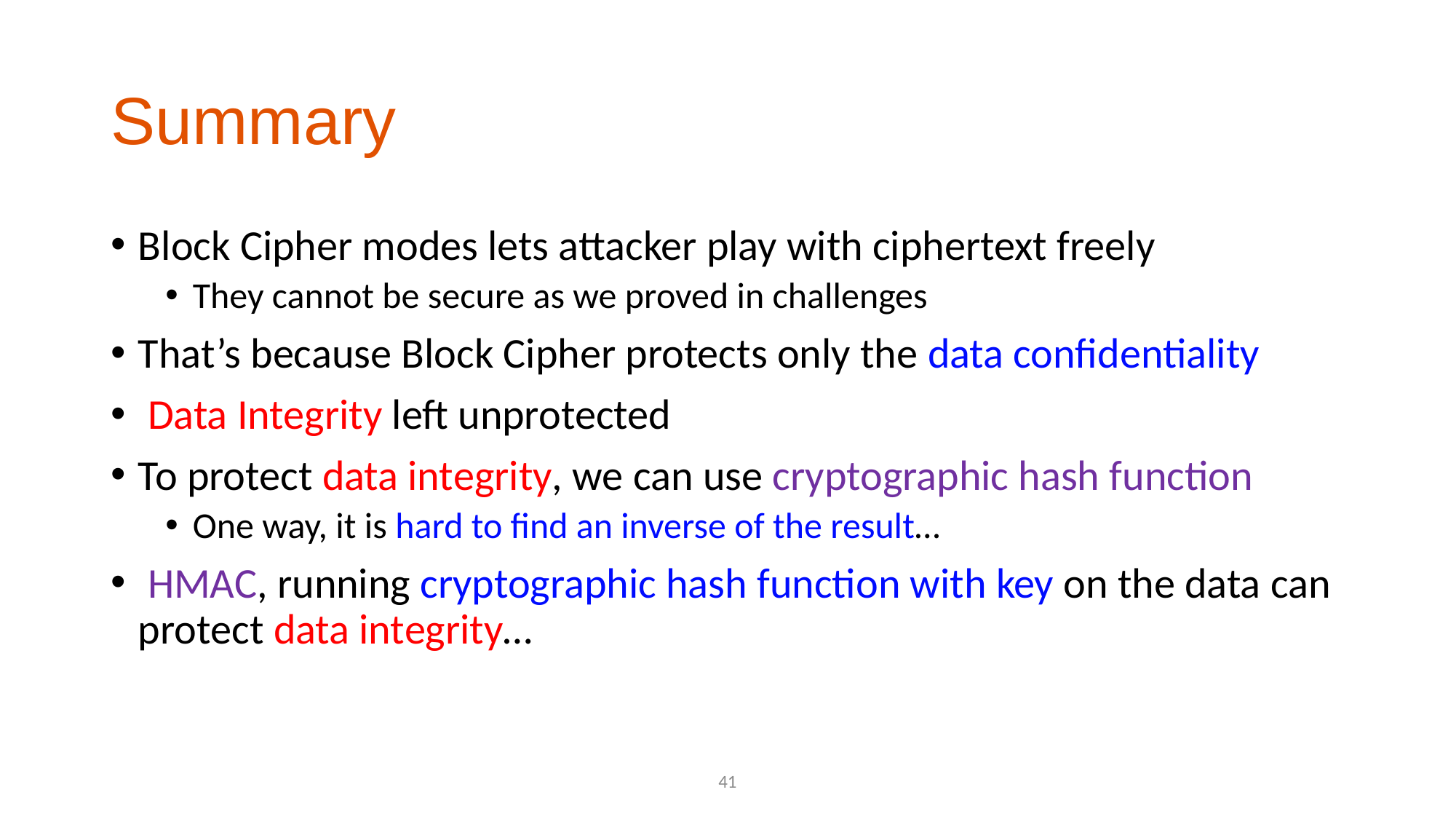

# Summary
Block Cipher modes lets attacker play with ciphertext freely
They cannot be secure as we proved in challenges
That’s because Block Cipher protects only the data confidentiality
 Data Integrity left unprotected
To protect data integrity, we can use cryptographic hash function
One way, it is hard to find an inverse of the result…
 HMAC, running cryptographic hash function with key on the data can protect data integrity…
41